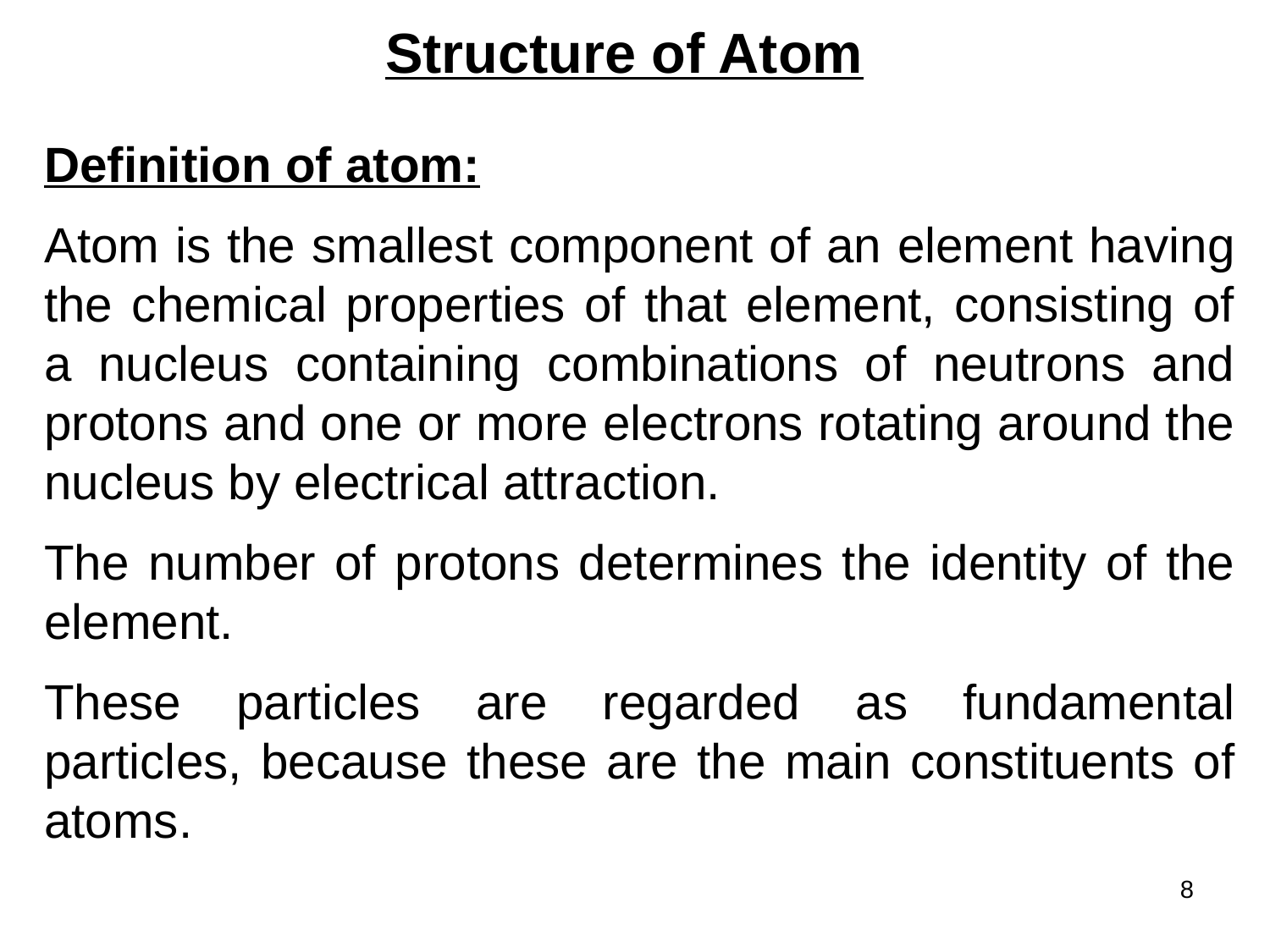

Structure of Atom

Definition of atom:
Atom is the smallest component of an element having the chemical properties of that element, consisting of a nucleus containing combinations of neutrons and protons and one or more electrons rotating around the nucleus by electrical attraction.
The number of protons determines the identity of the element.
These particles are regarded as fundamental particles, because these are the main constituents of atoms.
8